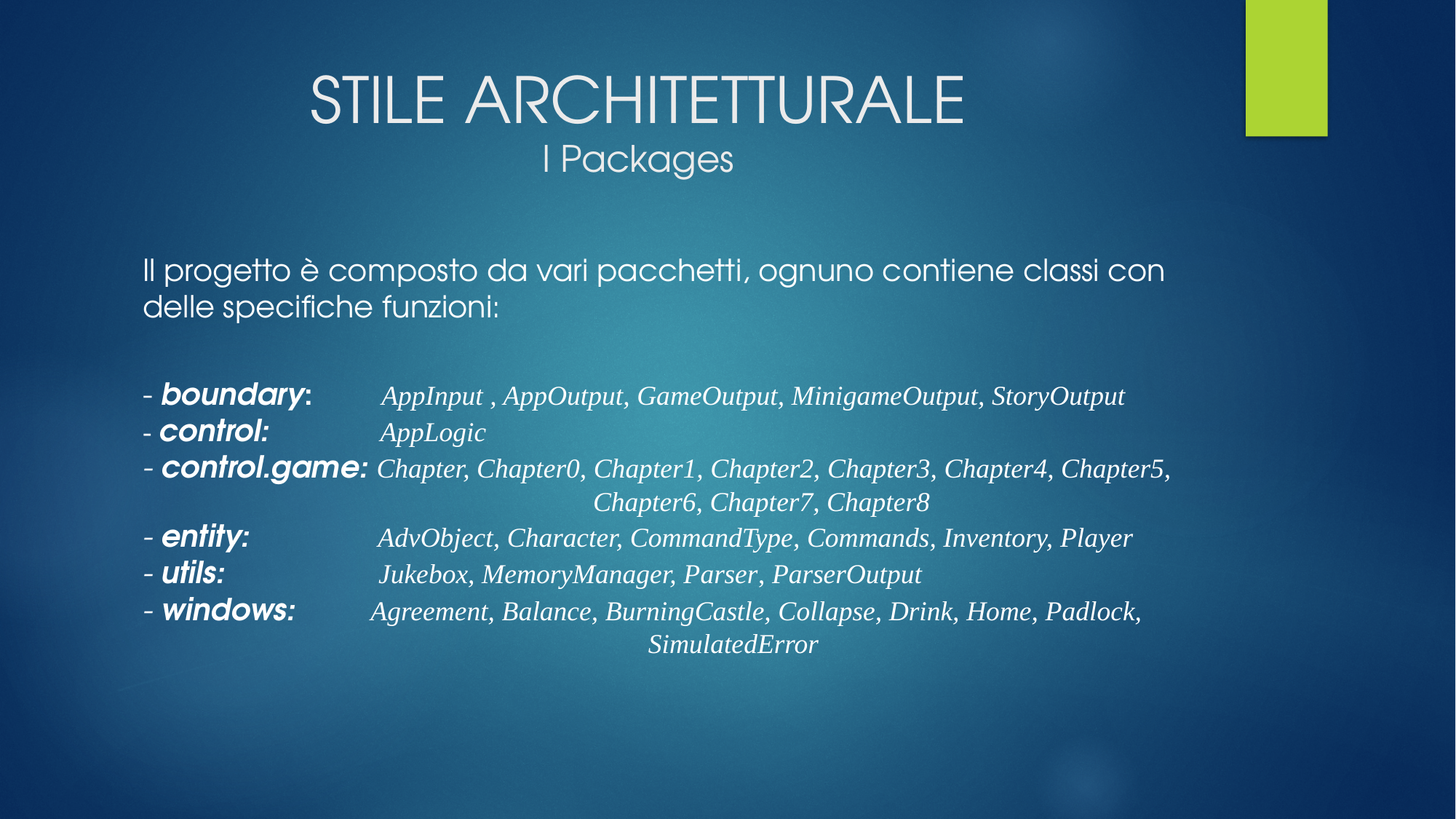

# STILE ARCHITETTURALE I Packages
Il progetto è composto da vari pacchetti, ognuno contiene classi con delle specifiche funzioni:
- boundary:        AppInput , AppOutput, GameOutput, MinigameOutput, StoryOutput
- control:             AppLogic
- control.game: Chapter, Chapter0, Chapter1, Chapter2, Chapter3, Chapter4, Chapter5,               				  Chapter6, Chapter7, Chapter8
- entity:               AdvObject, Character, CommandType, Commands, Inventory, Player
- utils:                  Jukebox, MemoryManager, Parser, ParserOutput
- windows:           Agreement, Balance, BurningCastle, Collapse, Drink, Home, Padlock, 				          SimulatedError